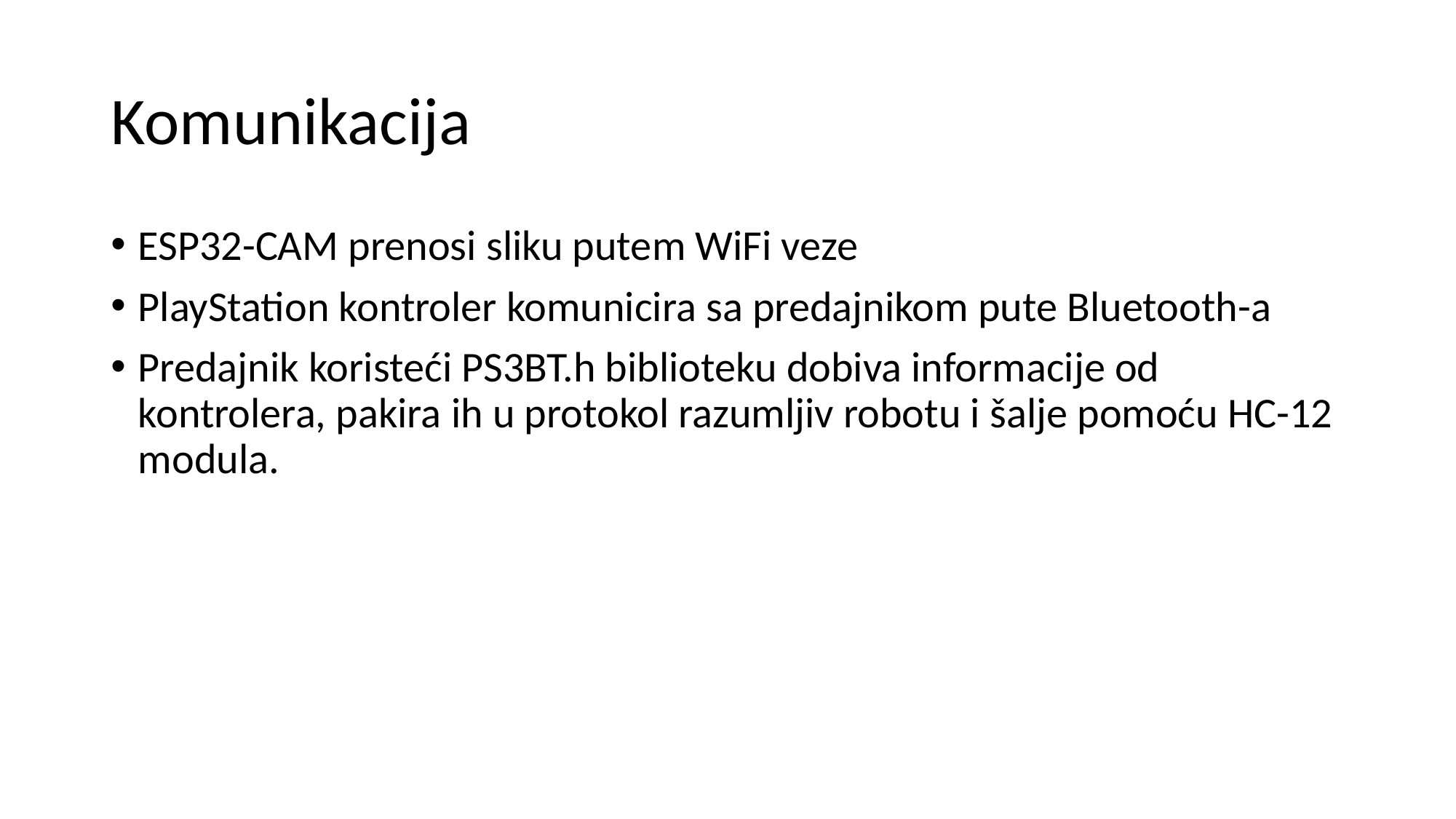

# Komunikacija
ESP32-CAM prenosi sliku putem WiFi veze
PlayStation kontroler komunicira sa predajnikom pute Bluetooth-a
Predajnik koristeći PS3BT.h biblioteku dobiva informacije od kontrolera, pakira ih u protokol razumljiv robotu i šalje pomoću HC-12 modula.